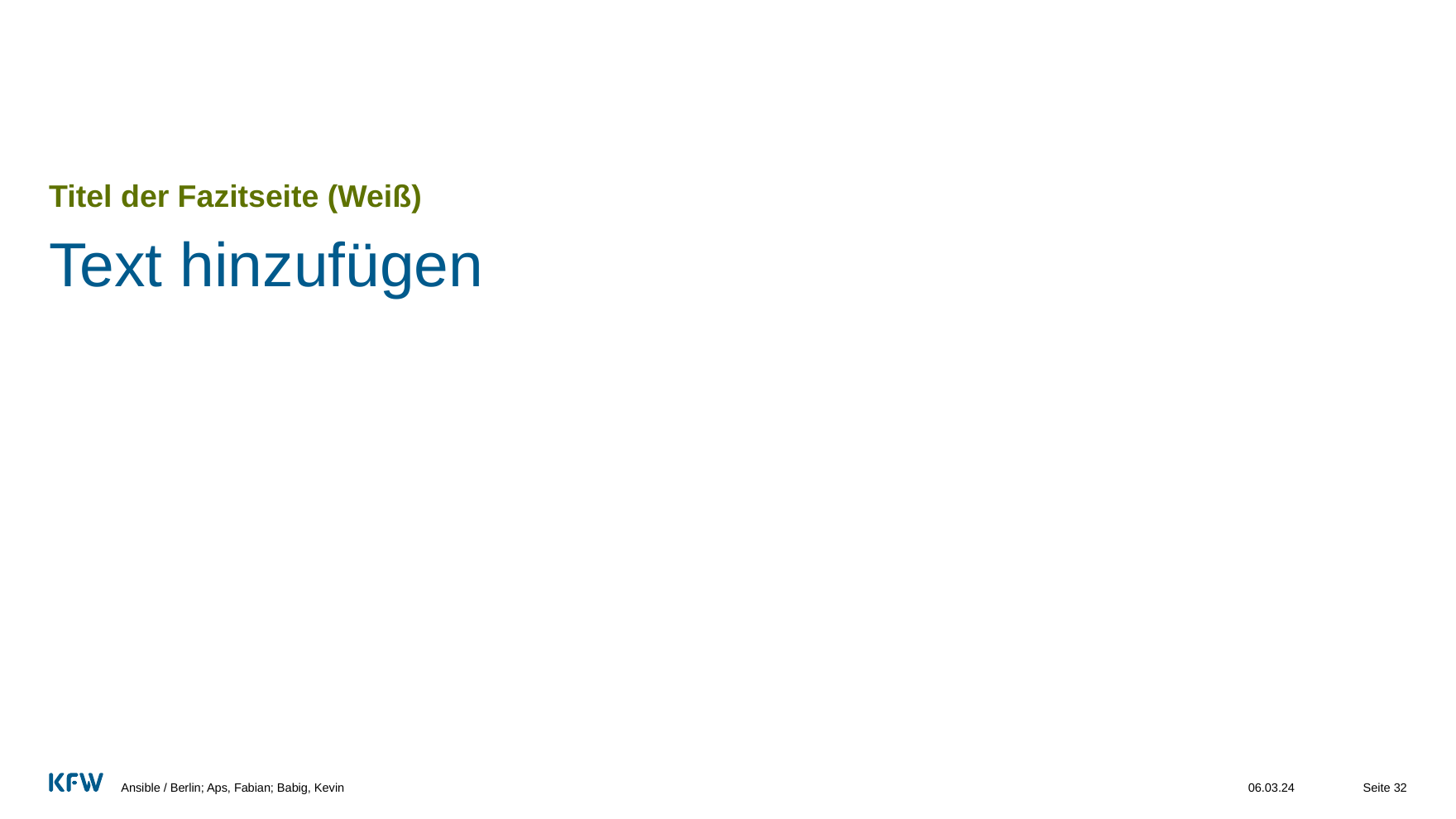

# Titel der Fazitseite (Weiß)
Text hinzufügen
Ansible / Berlin; Aps, Fabian; Babig, Kevin
06.03.24
Seite 32